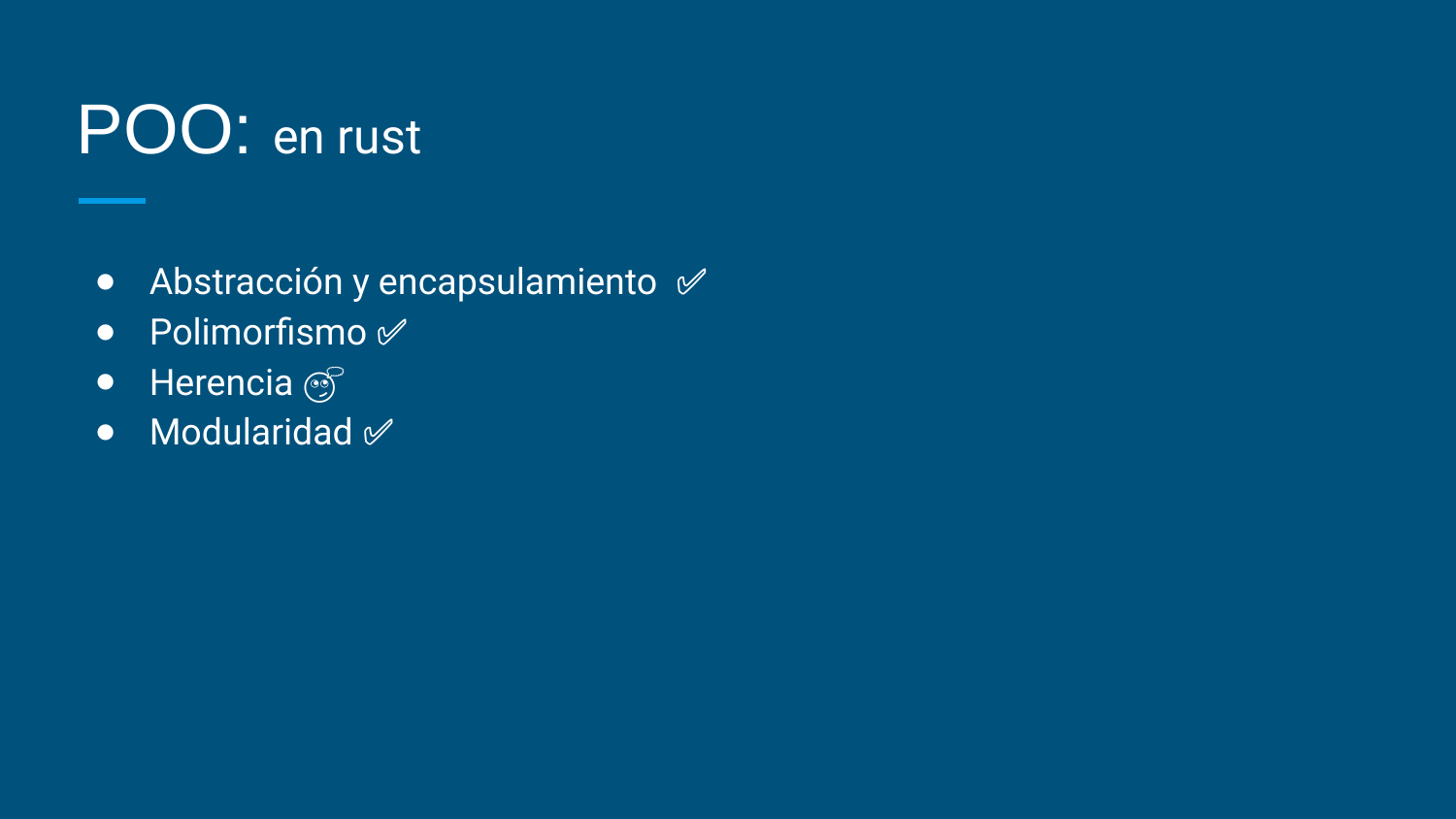

# POO: en rust
Abstracción y encapsulamiento  ✅
Polimorfismo ✅
Herencia 🤔
Modularidad ✅